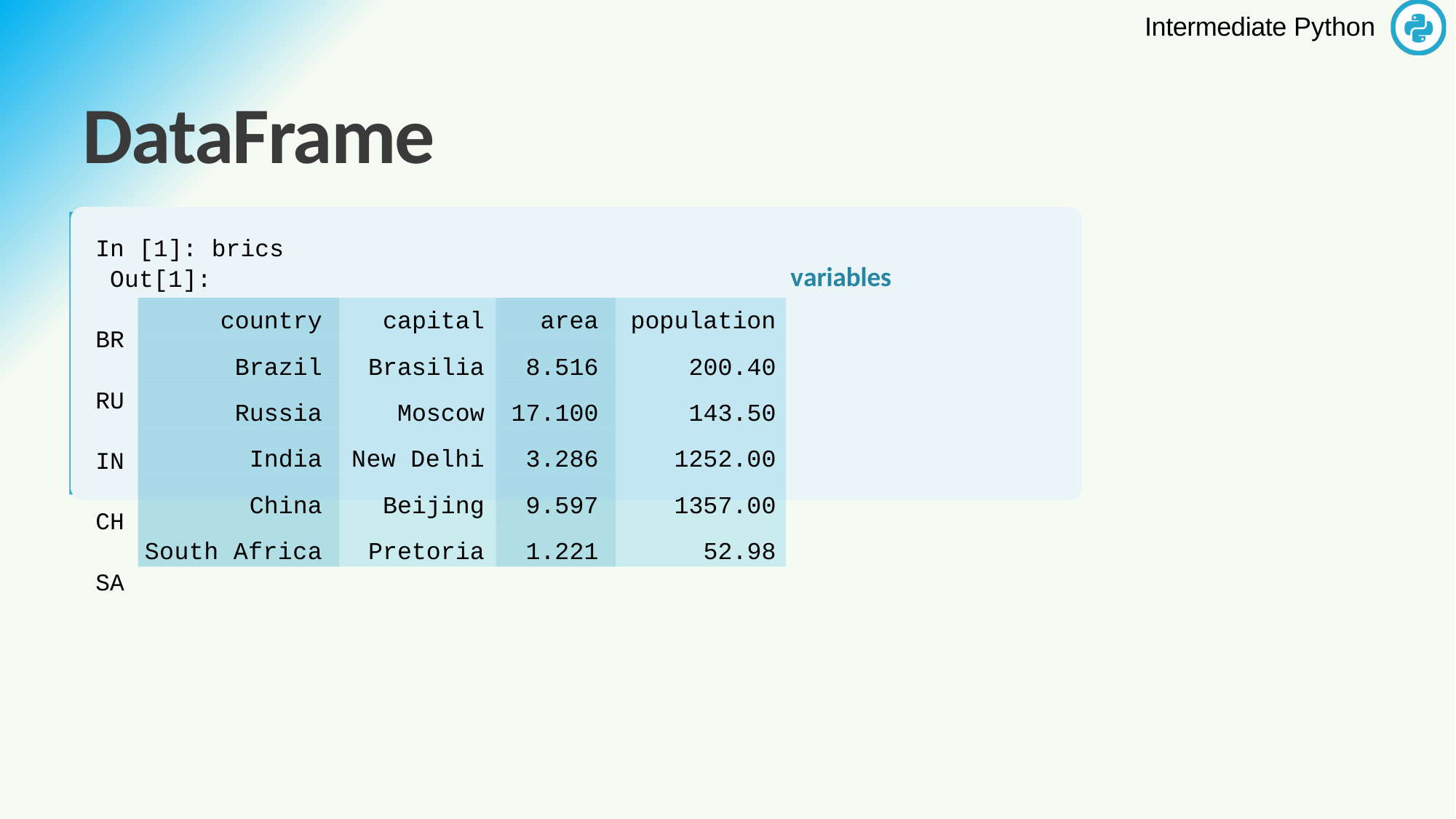

# DataFrame

In [1]: brics  Out[1]:
variables
| country | capital | area | population |
| --- | --- | --- | --- |
| Brazil | Brasilia | 8.516 | 200.40 |
| Russia | Moscow | 17.100 | 143.50 |
| India | New Delhi | 3.286 | 1252.00 |
| China | Beijing | 9.597 | 1357.00 |
| South Africa | Pretoria | 1.221 | 52.98 |
BR  RU  IN  CH  SA